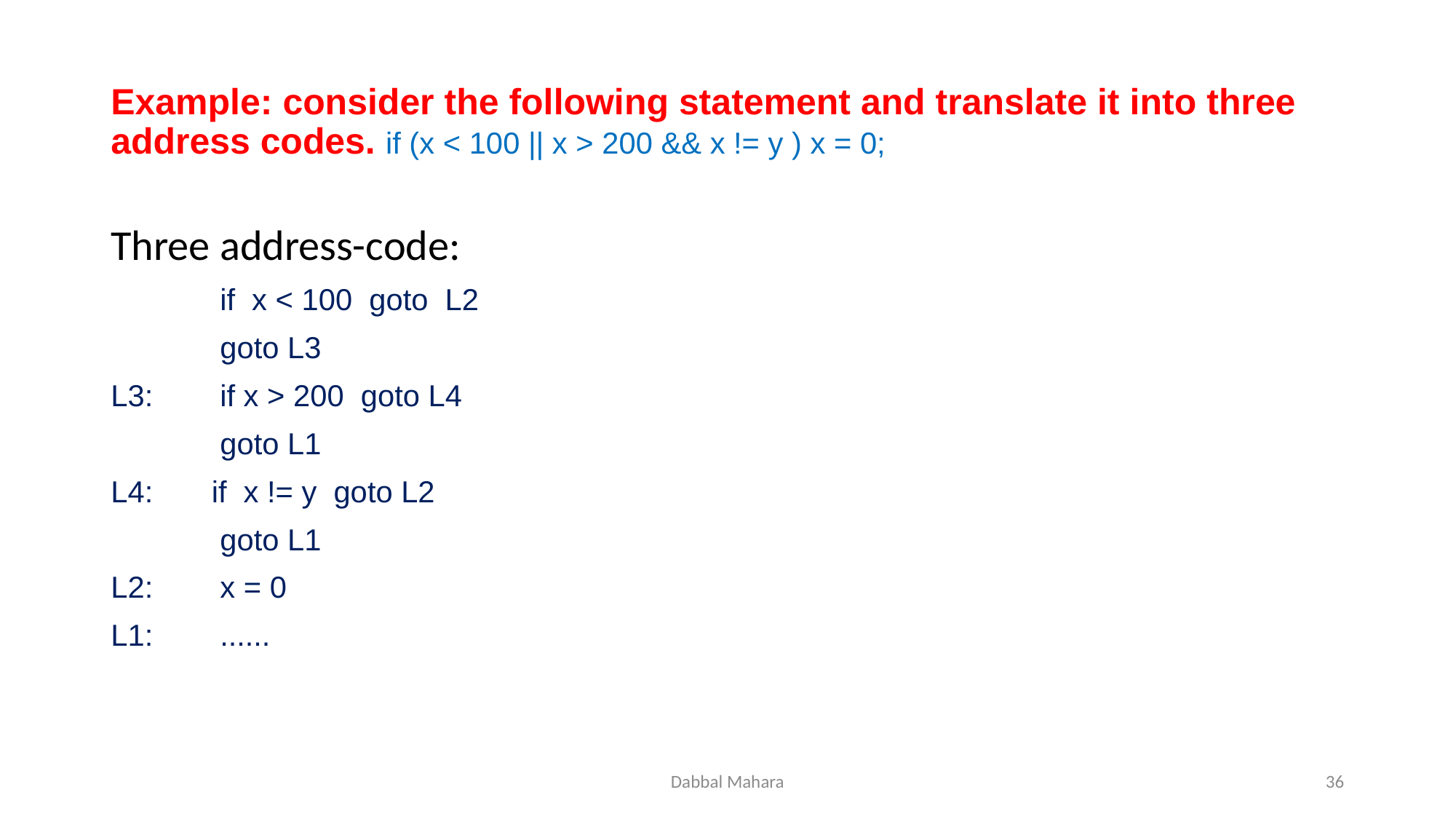

# Example: consider the following statement and translate it into three address codes. if (x < 100 || x > 200 && x != y ) x = 0;
Three address-code:
	if  x < 100  goto  L2
	goto L3
L3:	if x > 200  goto L4
	goto L1
L4:       if  x != y  goto L2
	goto L1
L2: 	x = 0
L1: 	......
Dabbal Mahara
36